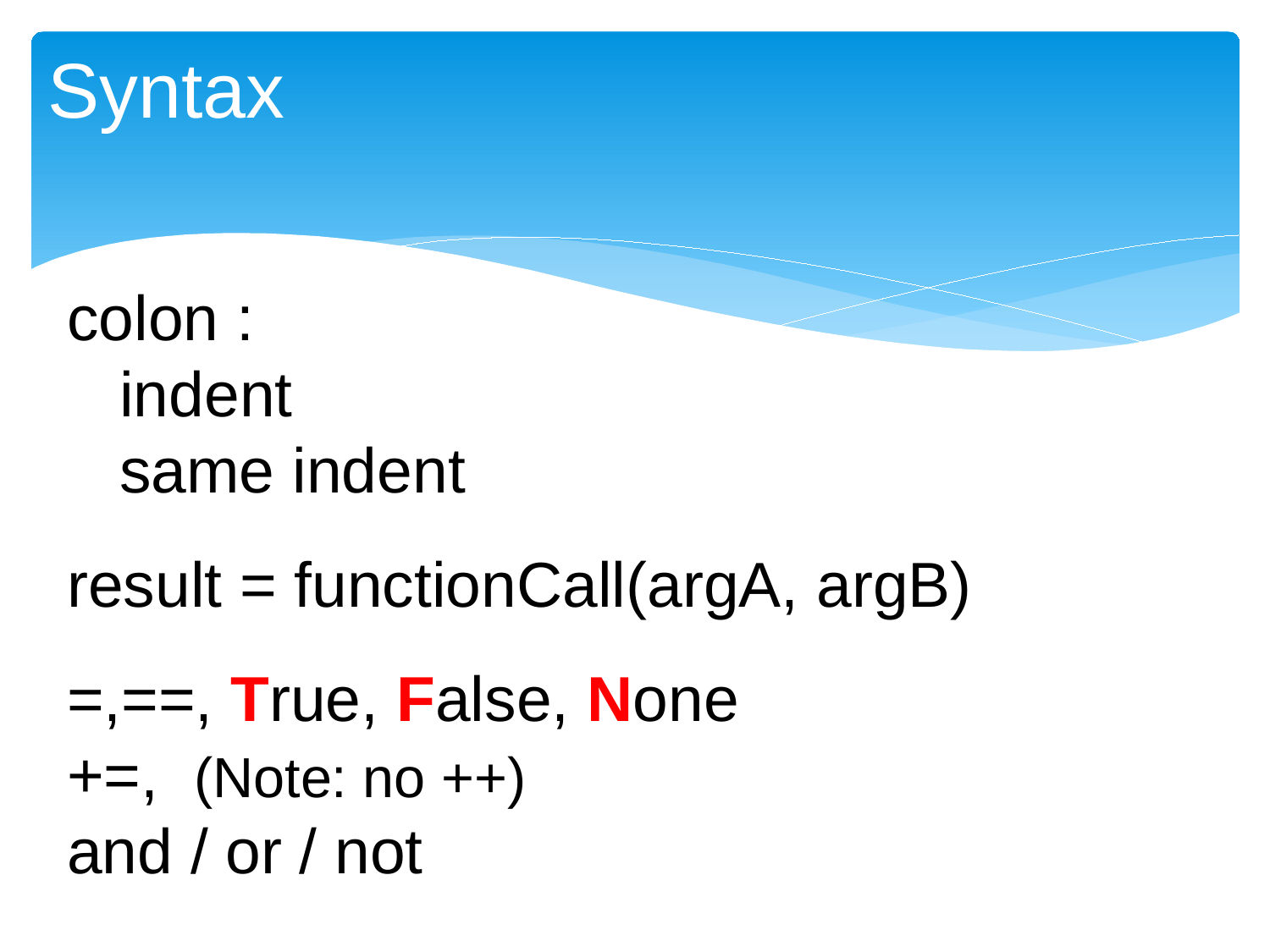

# Syntax
colon :
   indent
   same indent

result = functionCall(argA, argB)

=,==, True, False, None
+=, 	(Note: no ++)
and / or / not